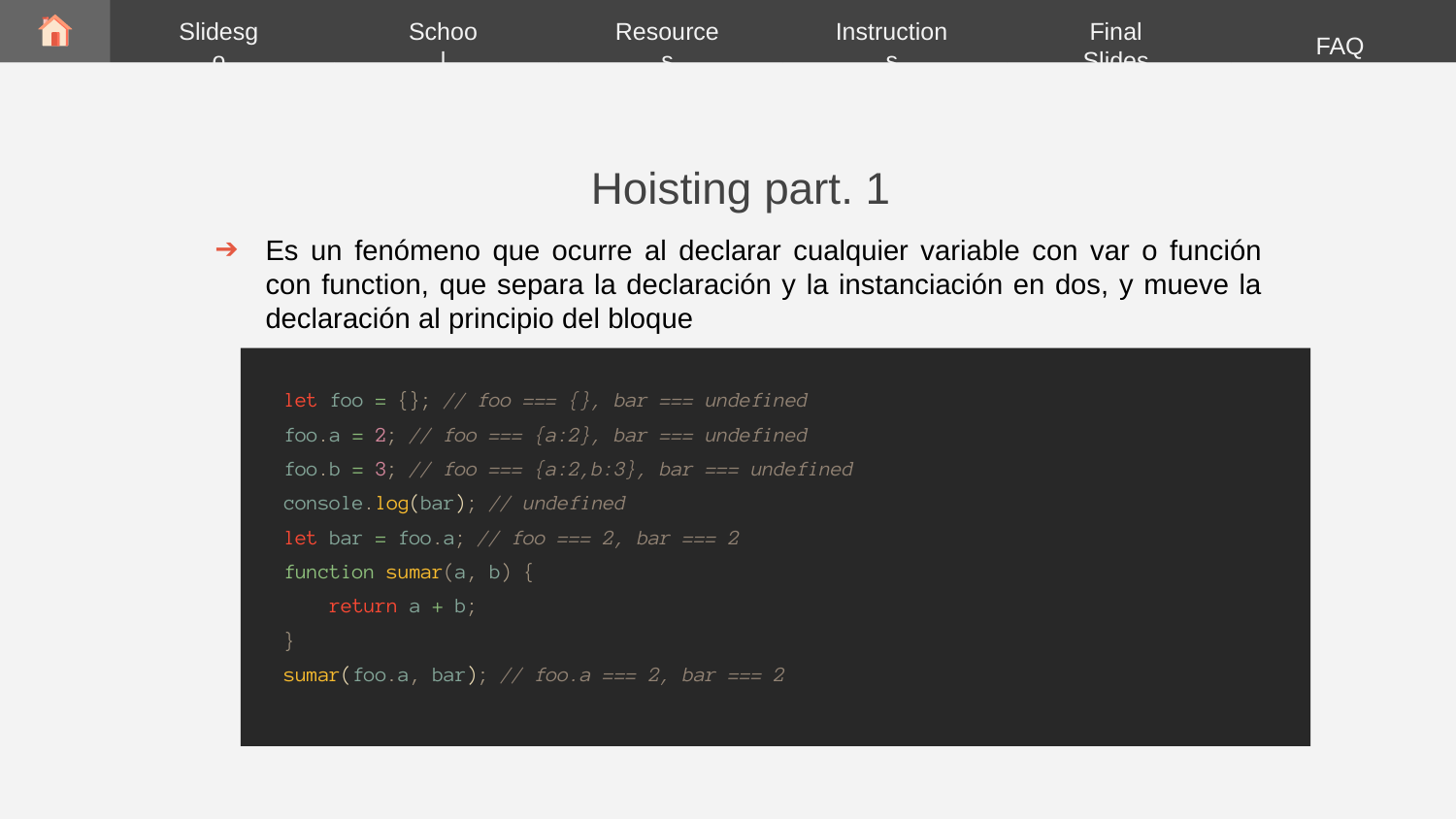

Slidesgo
School
Resources
Final Slides
FAQ
Instructions
# Hoisting part. 1
Es un fenómeno que ocurre al declarar cualquier variable con var o función con function, que separa la declaración y la instanciación en dos, y mueve la declaración al principio del bloque
let foo = {}; // foo === {}, bar === undefined
foo.a = 2; // foo === {a:2}, bar === undefined
foo.b = 3; // foo === {a:2,b:3}, bar === undefined
console.log(bar); // undefined
let bar = foo.a; // foo === 2, bar === 2
function sumar(a, b) {
    return a + b;
}
sumar(foo.a, bar); // foo.a === 2, bar === 2